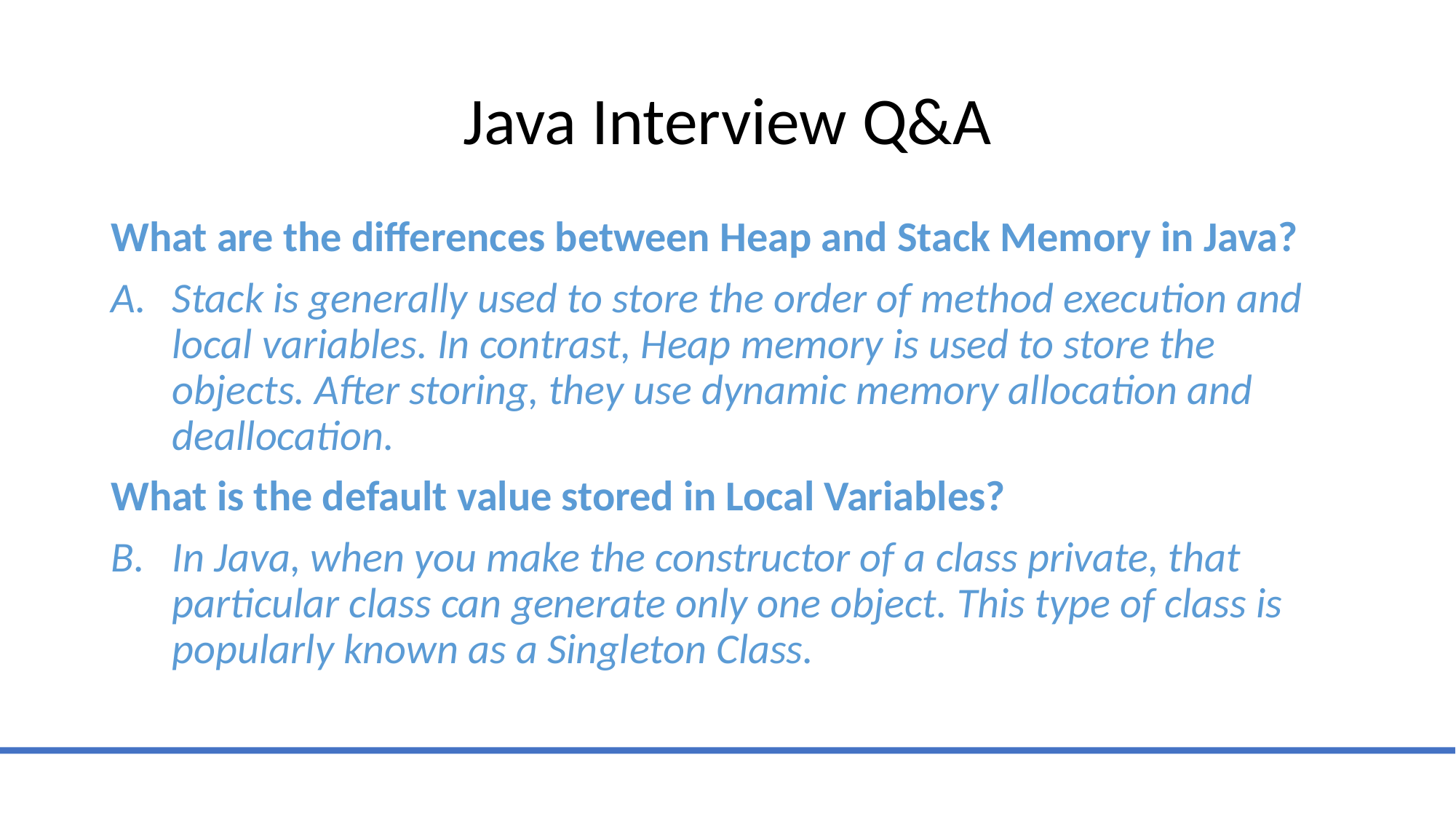

# Java Interview Q&A
What are the differences between Heap and Stack Memory in Java?
Stack is generally used to store the order of method execution and local variables. In contrast, Heap memory is used to store the objects. After storing, they use dynamic memory allocation and deallocation.
What is the default value stored in Local Variables?
In Java, when you make the constructor of a class private, that particular class can generate only one object. This type of class is popularly known as a Singleton Class.